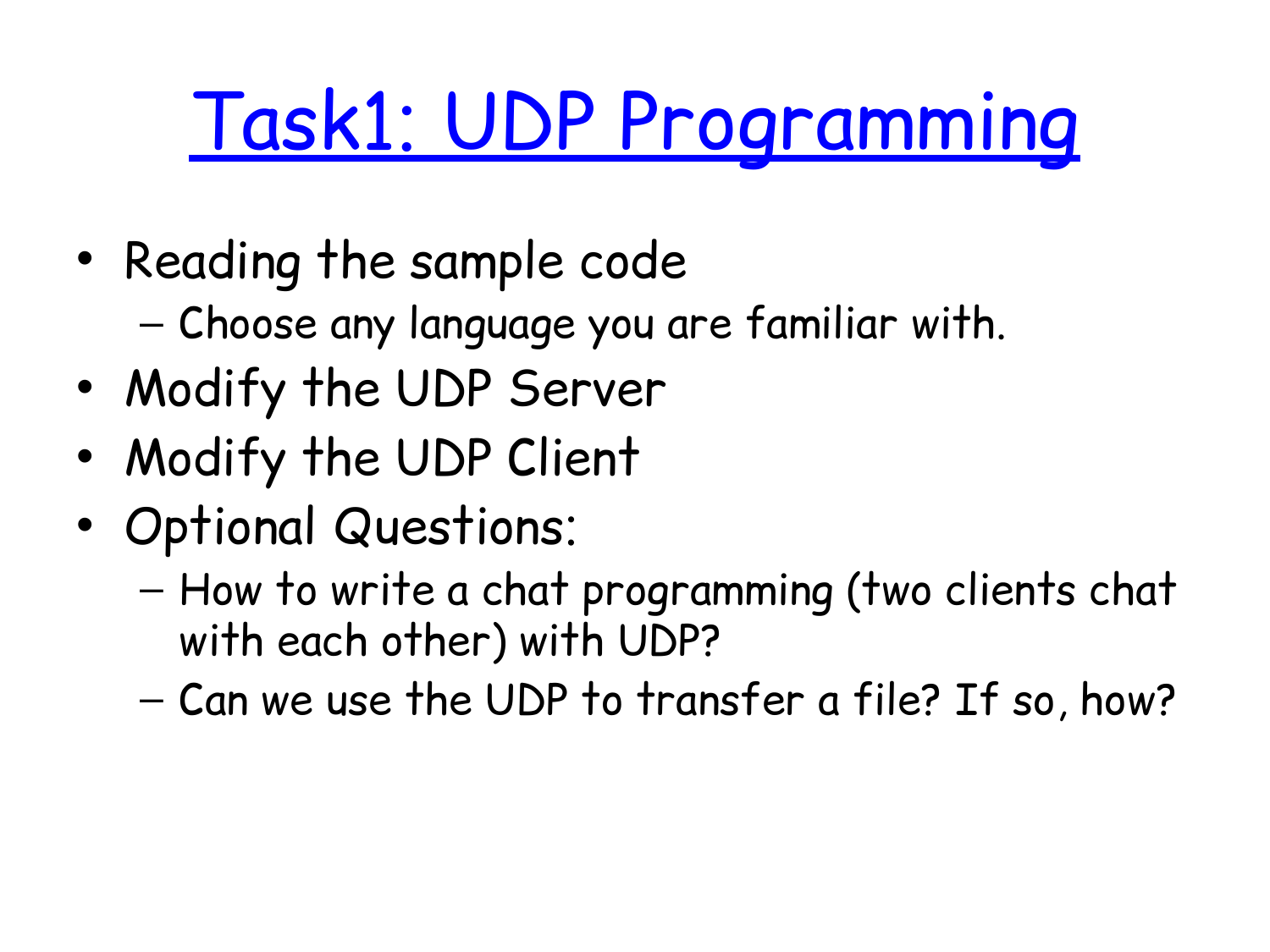

# Task1: UDP Programming
Reading the sample code
Choose any language you are familiar with.
Modify the UDP Server
Modify the UDP Client
Optional Questions:
How to write a chat programming (two clients chat with each other) with UDP?
Can we use the UDP to transfer a file? If so, how?